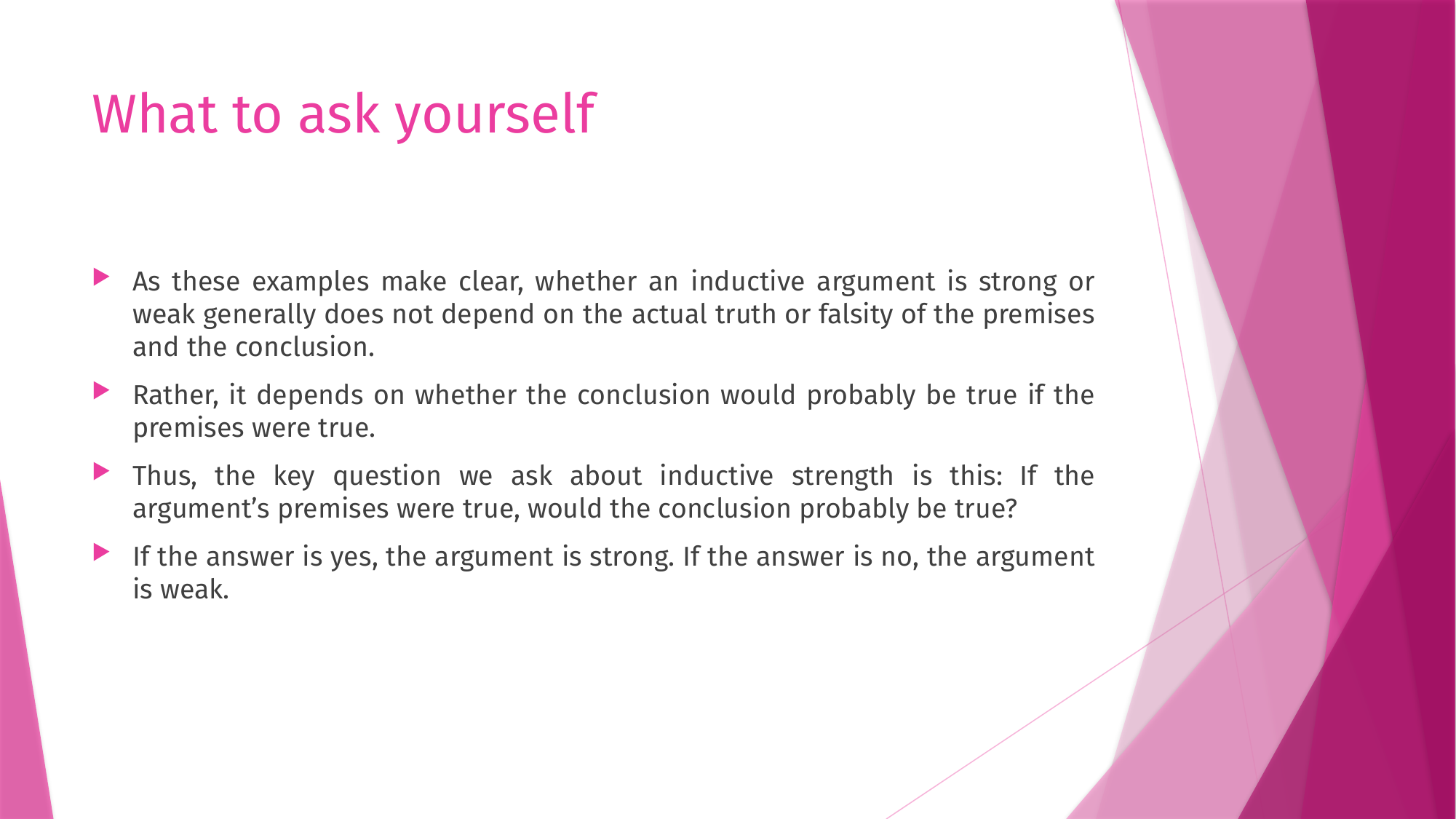

# What to ask yourself
As these examples make clear, whether an inductive argument is strong or weak generally does not depend on the actual truth or falsity of the premises and the conclusion.
Rather, it depends on whether the conclusion would probably be true if the premises were true.
Thus, the key question we ask about inductive strength is this: If the argument’s premises were true, would the conclusion probably be true?
If the answer is yes, the argument is strong. If the answer is no, the argument is weak.